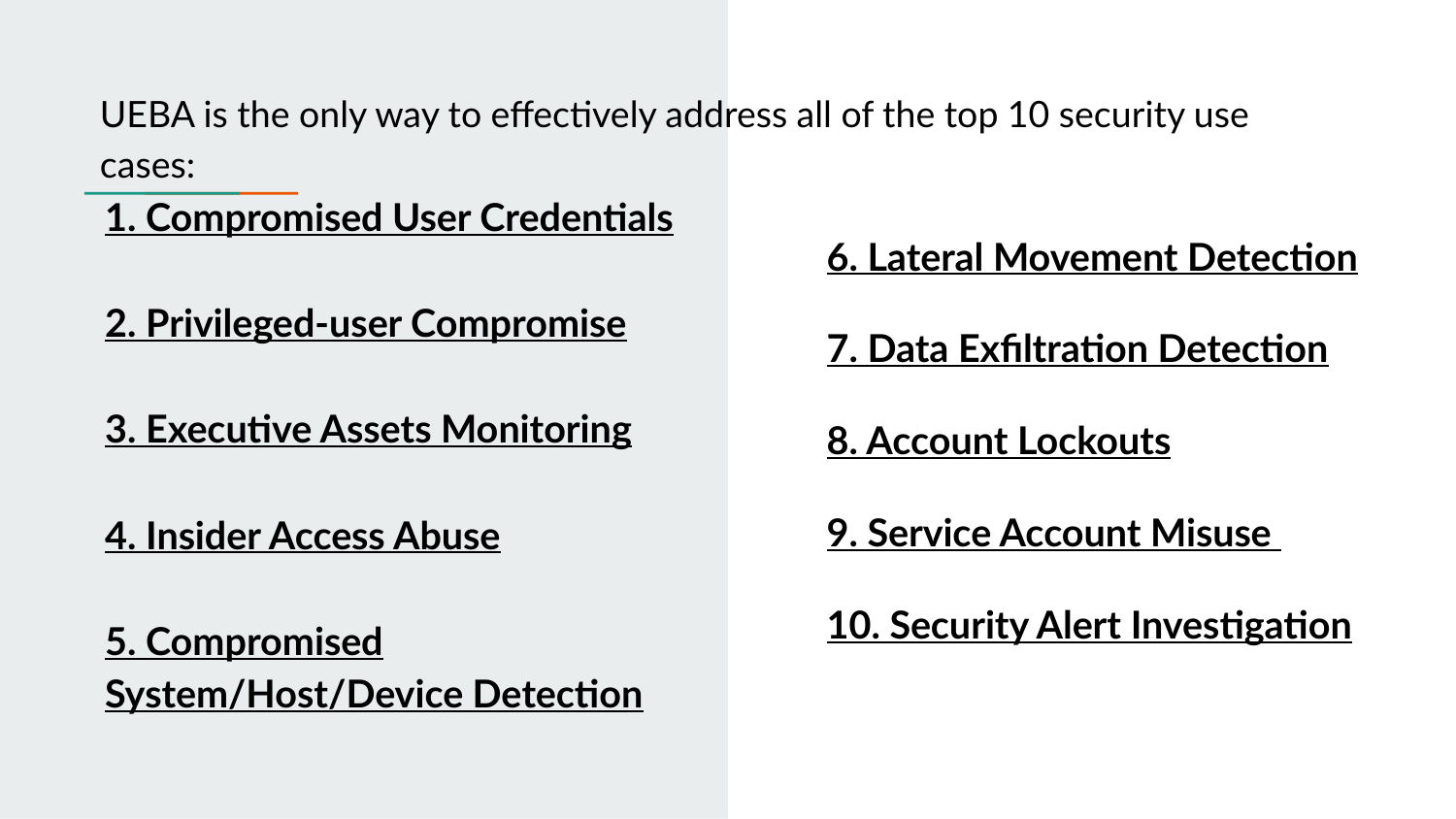

# UEBA is the only way to effectively address all of the top 10 security use cases:
1. Compromised User Credentials
2. Privileged-user Compromise
3. Executive Assets Monitoring
4. Insider Access Abuse
5. Compromised System/Host/Device Detection
6. Lateral Movement Detection
7. Data Exfiltration Detection
8. Account Lockouts
9. Service Account Misuse
10. Security Alert Investigation